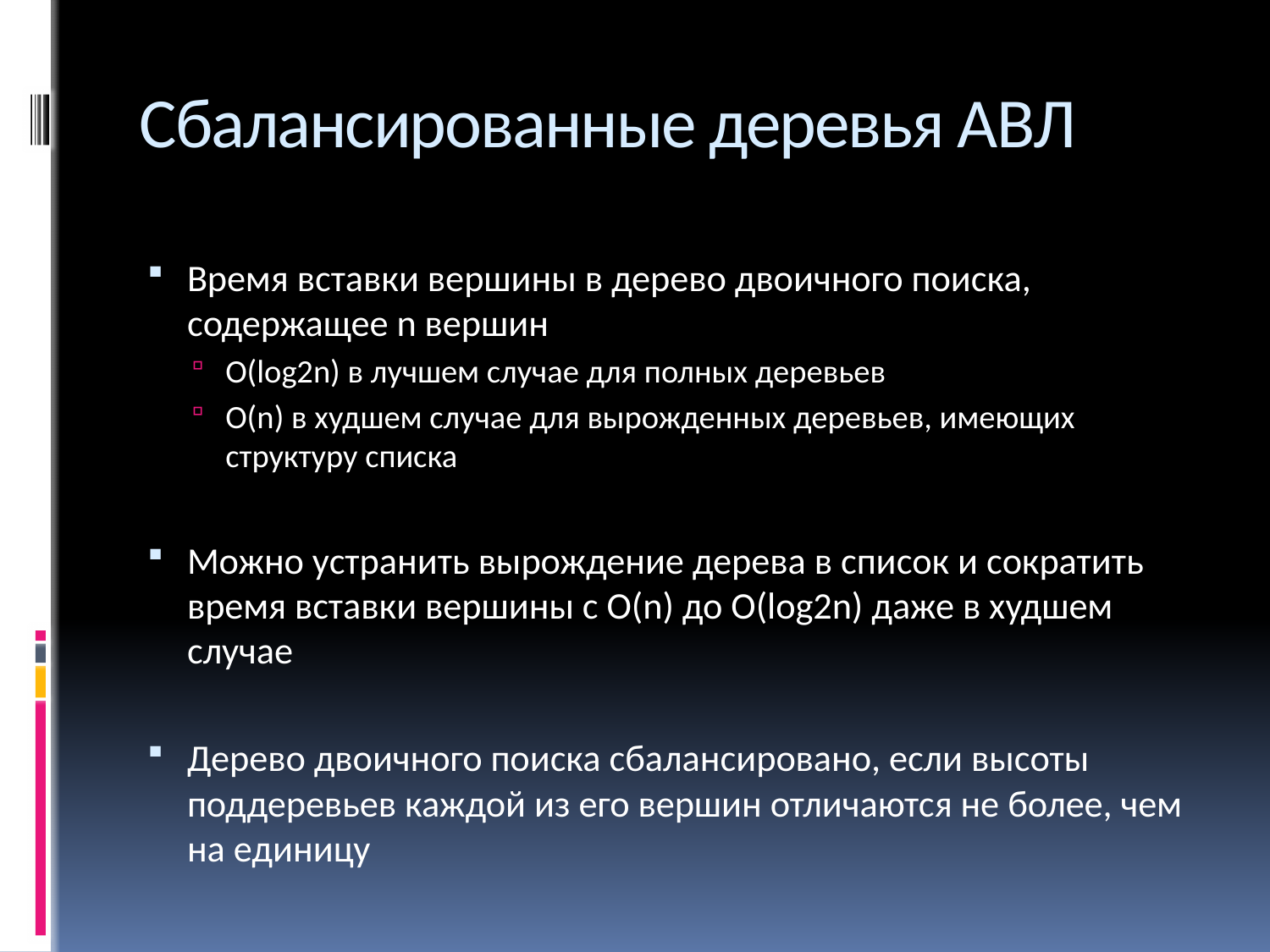

# Сбалансированные деревья АВЛ
Время вставки вершины в дерево двоичного поиска, содержащее n вершин
O(log2n) в лучшем случае для полных деревьев
O(n) в худшем случае для вырожденных деревьев, имеющих структуру списка

Можно устранить вырождение дерева в список и сократить время вставки вершины с O(n) до O(log2n) даже в худшем случае

Дерево двоичного поиска сбалансировано, если высоты поддеревьев каждой из его вершин отличаются не более, чем на единицу